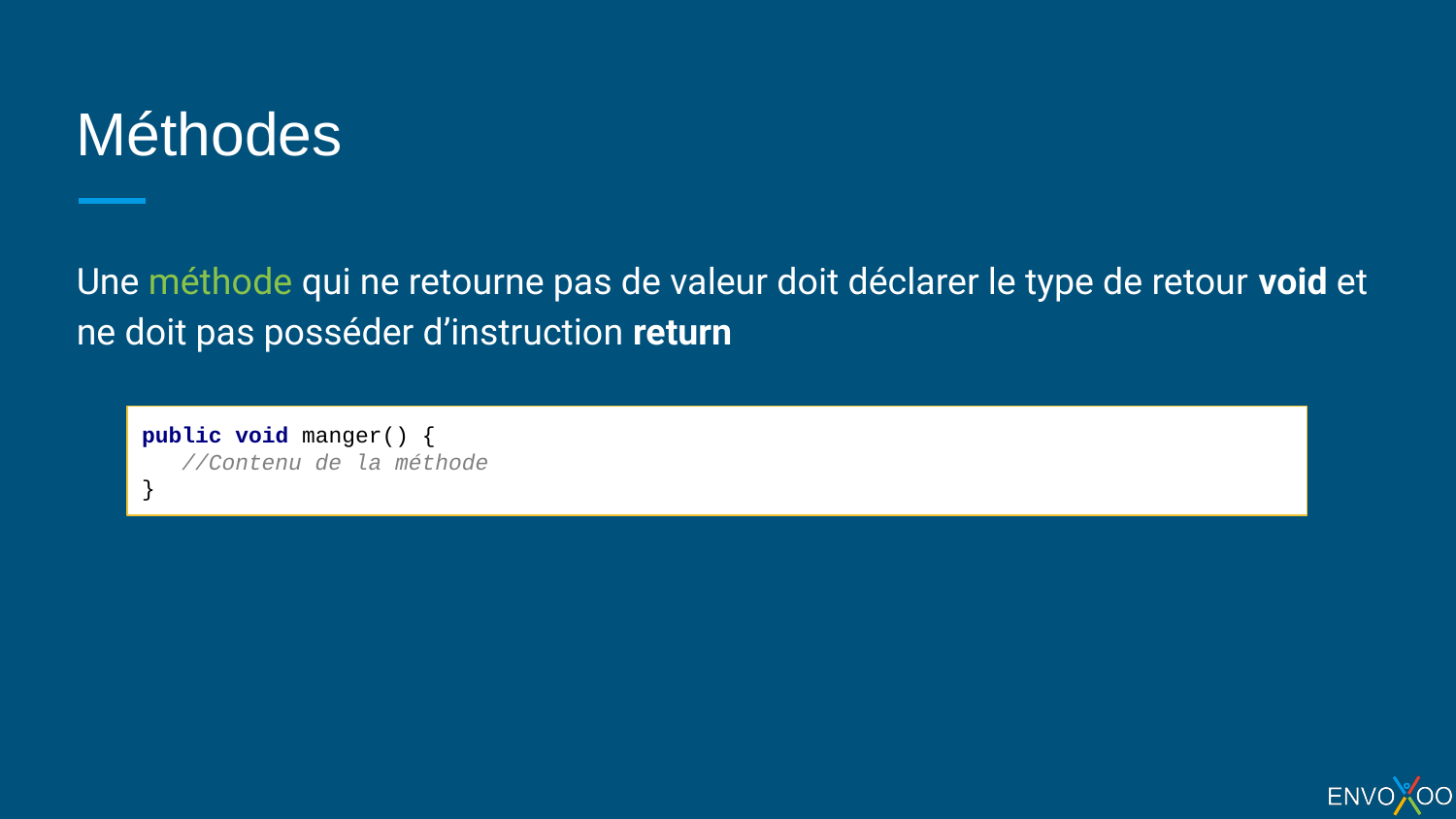

# Méthodes
Une méthode qui ne retourne pas de valeur doit déclarer le type de retour void et ne doit pas posséder d’instruction return

public void manger() {
   //Contenu de la méthode
}